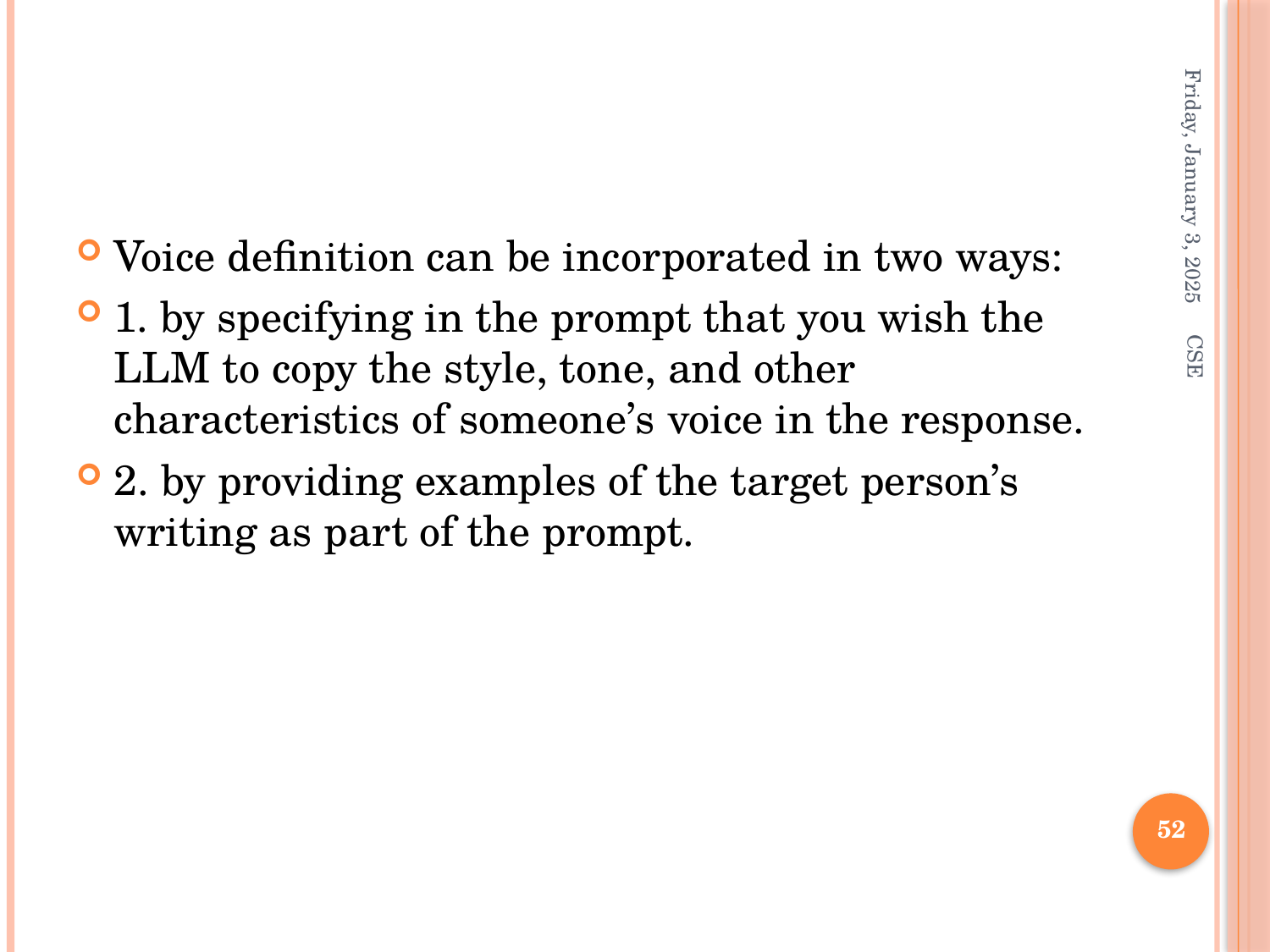

#
Friday, January 3, 2025
Voice definition can be incorporated in two ways:
1. by specifying in the prompt that you wish the LLM to copy the style, tone, and other characteristics of someone’s voice in the response.
2. by providing examples of the target person’s writing as part of the prompt.
CSE
52